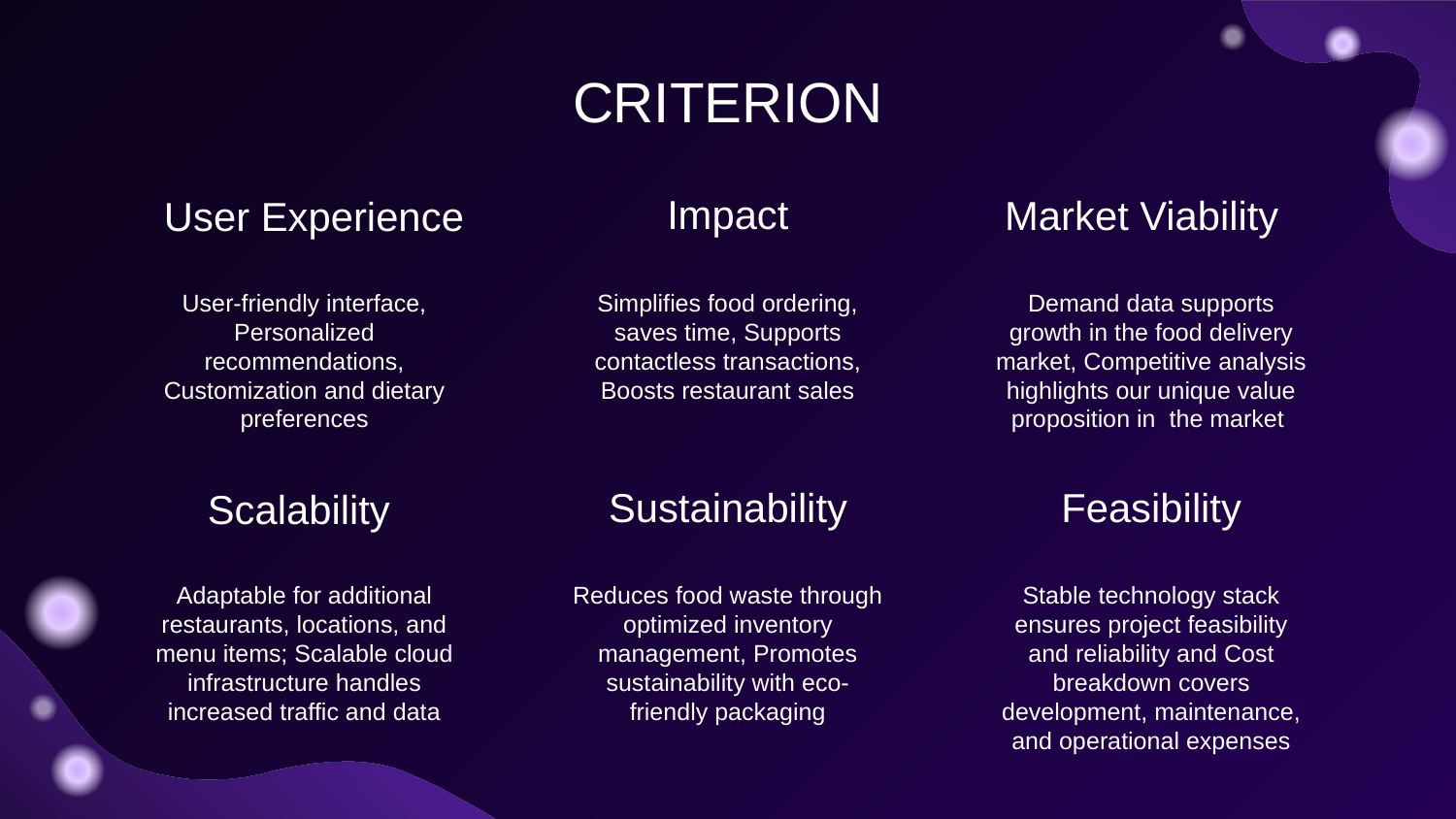

# CRITERION
User Experience
Impact
Market Viability
User-friendly interface, Personalized recommendations, Customization and dietary preferences
Simplifies food ordering, saves time, Supports contactless transactions, Boosts restaurant sales
Demand data supports growth in the food delivery market, Competitive analysis highlights our unique value proposition in  the market
Scalability
Sustainability
Feasibility
Stable technology stack ensures project feasibility and reliability and Cost breakdown covers development, maintenance, and operational expenses
Adaptable for additional restaurants, locations, and menu items; Scalable cloud infrastructure handles increased traffic and data
Reduces food waste through optimized inventory management, Promotes sustainability with eco-friendly packaging